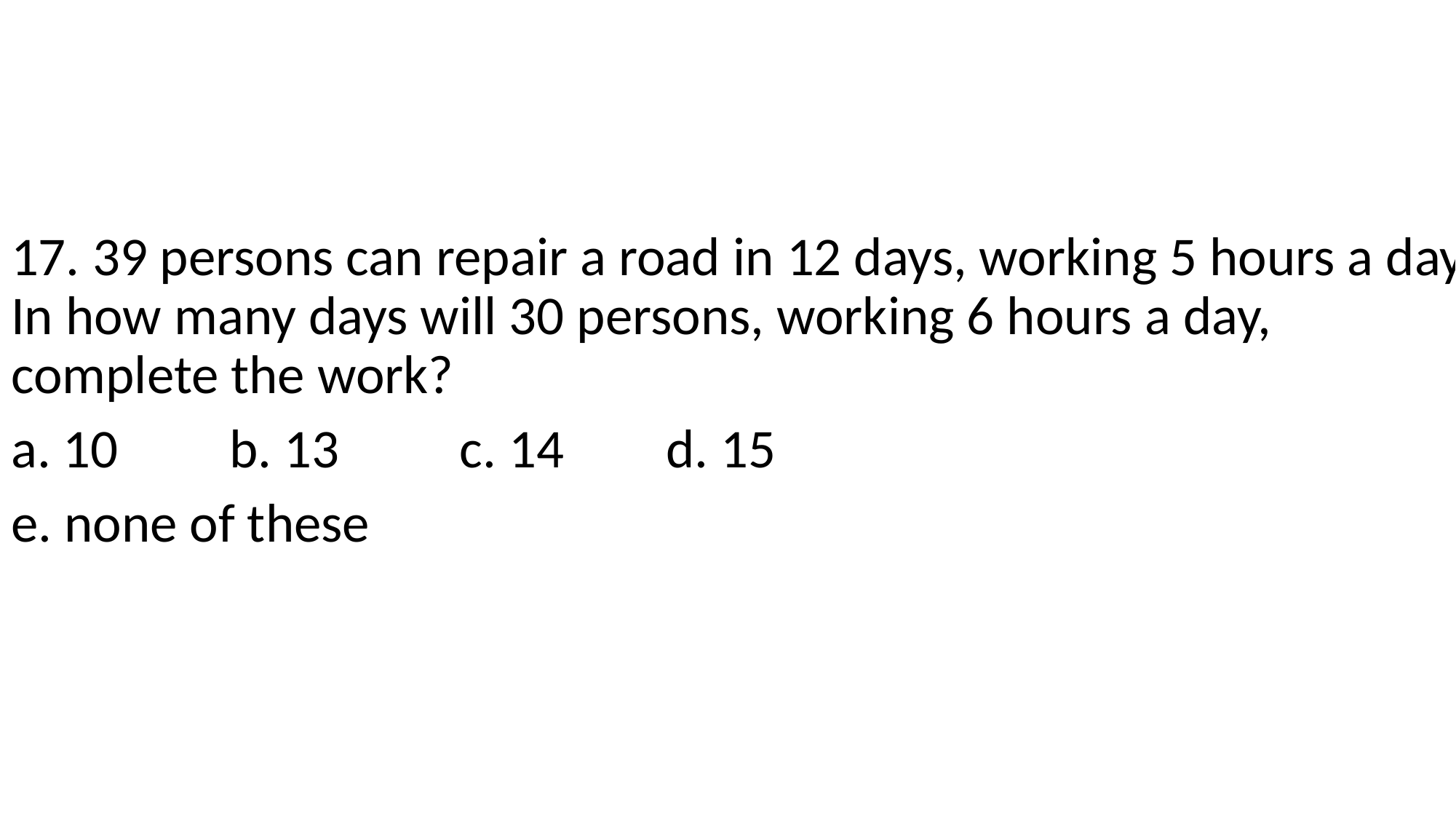

17. 39 persons can repair a road in 12 days, working 5 hours a day. In how many days will 30 persons, working 6 hours a day, complete the work?
a. 10		b. 13 	 c. 14 	d. 15
e. none of these